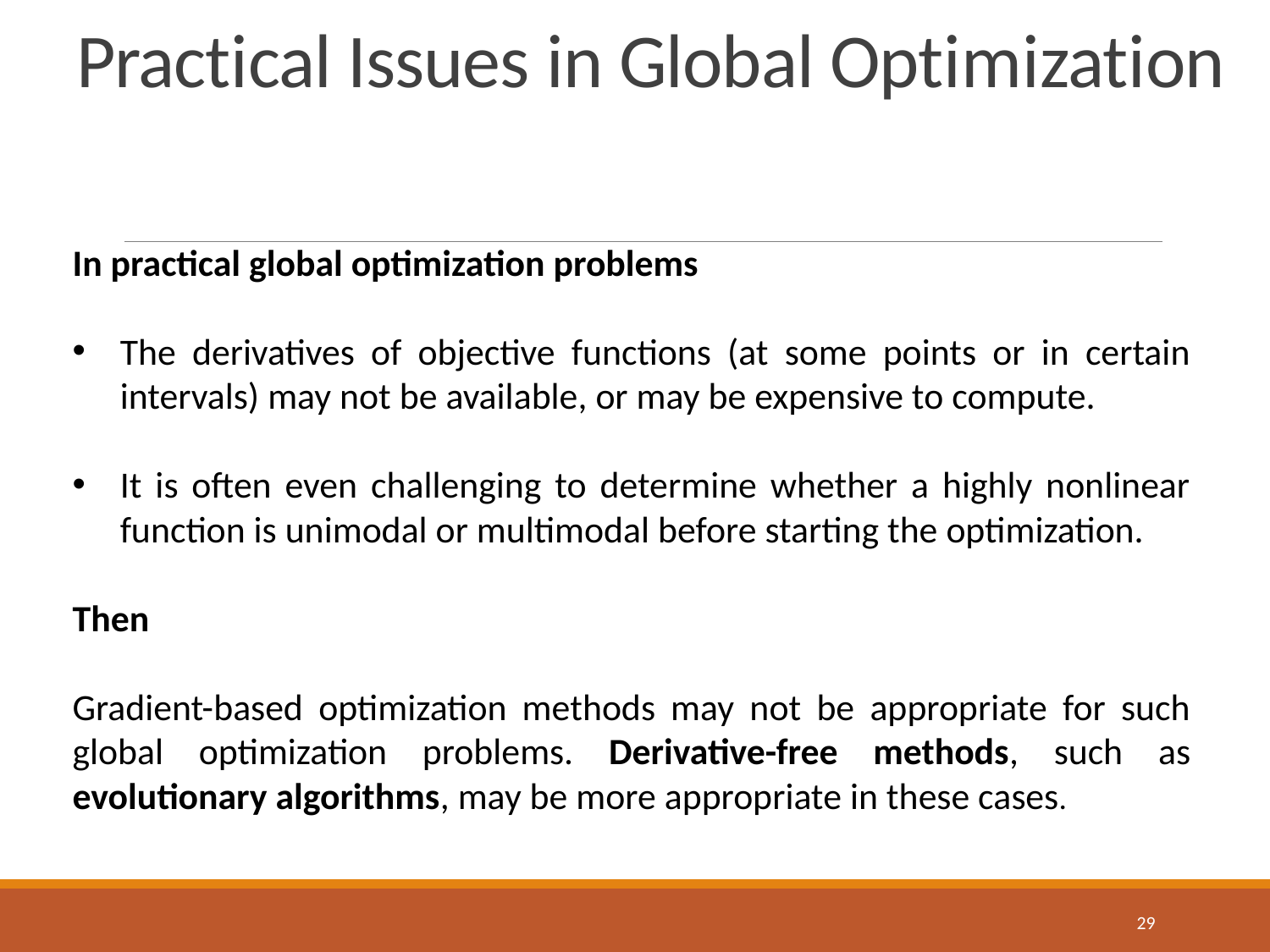

# Practical Issues in Global Optimization
In practical global optimization problems

The derivatives of objective functions (at some points or in certain intervals) may not be available, or may be expensive to compute.

It is often even challenging to determine whether a highly nonlinear function is unimodal or multimodal before starting the optimization.

Then

Gradient-based optimization methods may not be appropriate for such global optimization problems. Derivative-free methods, such as evolutionary algorithms, may be more appropriate in these cases.
29